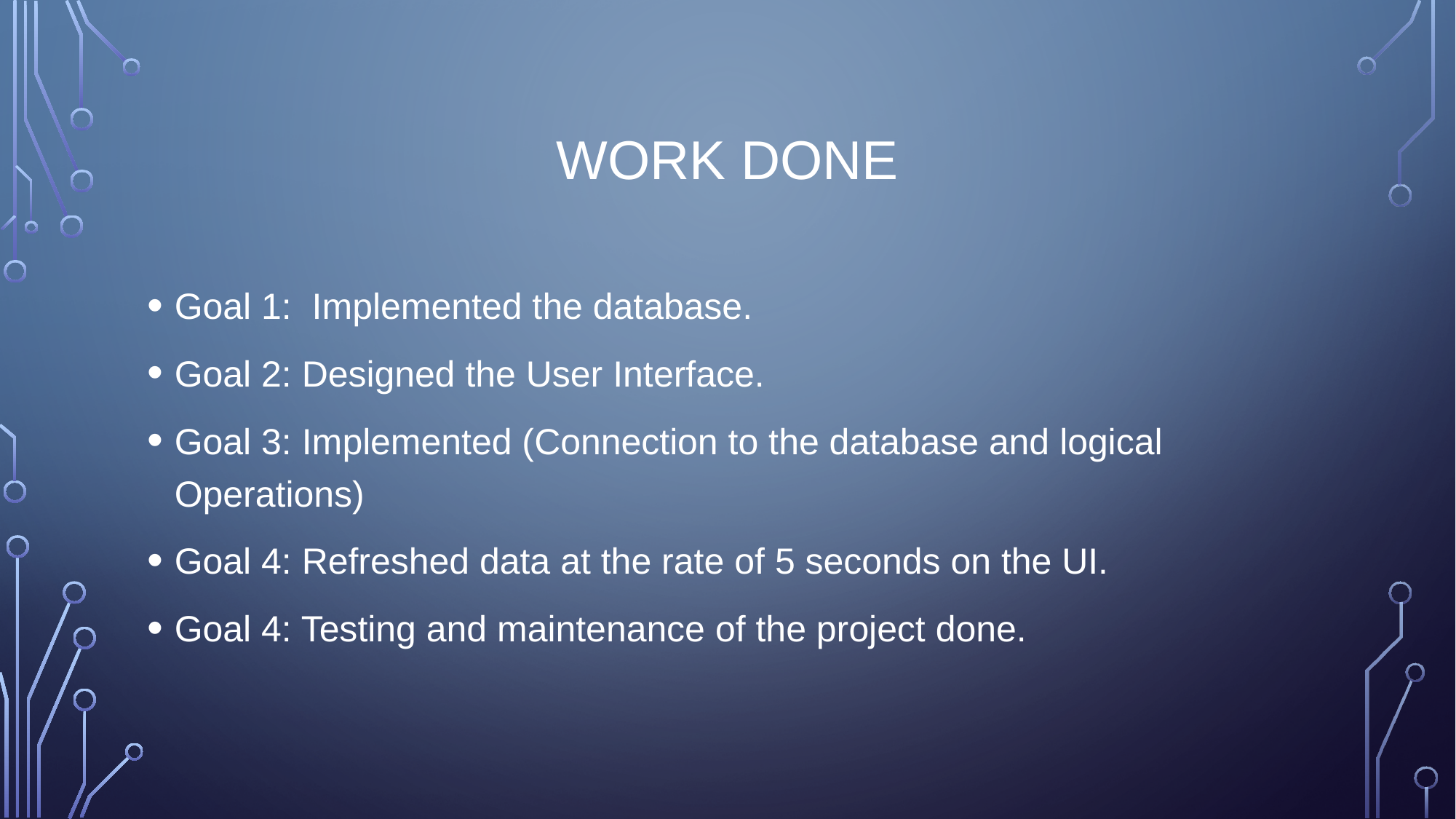

# Work Done
Goal 1:  Implemented the database.
Goal 2: Designed the User Interface.
Goal 3: Implemented (Connection to the database and logical Operations)
Goal 4: Refreshed data at the rate of 5 seconds on the UI.
Goal 4: Testing and maintenance of the project done.